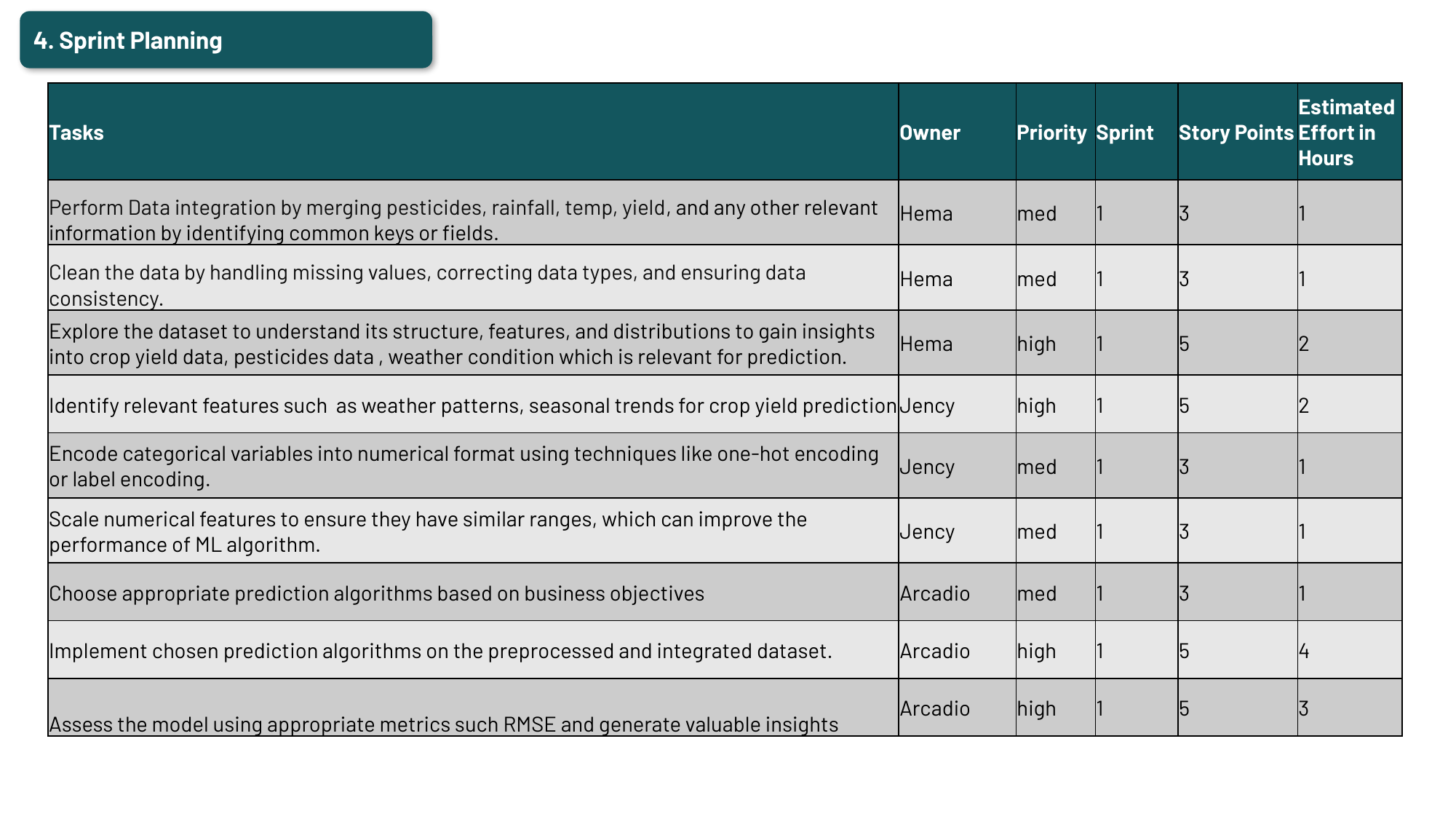

4. Sprint Planning
| Tasks | Owner | Priority | Sprint | Story Points | Estimated Effort in Hours |
| --- | --- | --- | --- | --- | --- |
| Perform Data integration by merging pesticides, rainfall, temp, yield, and any other relevant information by identifying common keys or fields. | Hema | med | 1 | 3 | 1 |
| Clean the data by handling missing values, correcting data types, and ensuring data consistency. | Hema | med | 1 | 3 | 1 |
| Explore the dataset to understand its structure, features, and distributions to gain insights into crop yield data, pesticides data , weather condition which is relevant for prediction. | Hema | high | 1 | 5 | 2 |
| Identify relevant features such as weather patterns, seasonal trends for crop yield prediction | Jency | high | 1 | 5 | 2 |
| Encode categorical variables into numerical format using techniques like one-hot encoding or label encoding. | Jency | med | 1 | 3 | 1 |
| Scale numerical features to ensure they have similar ranges, which can improve the performance of ML algorithm. | Jency | med | 1 | 3 | 1 |
| Choose appropriate prediction algorithms based on business objectives | Arcadio | med | 1 | 3 | 1 |
| Implement chosen prediction algorithms on the preprocessed and integrated dataset. | Arcadio | high | 1 | 5 | 4 |
| Assess the model using appropriate metrics such RMSE and generate valuable insights | Arcadio | high | 1 | 5 | 3 |